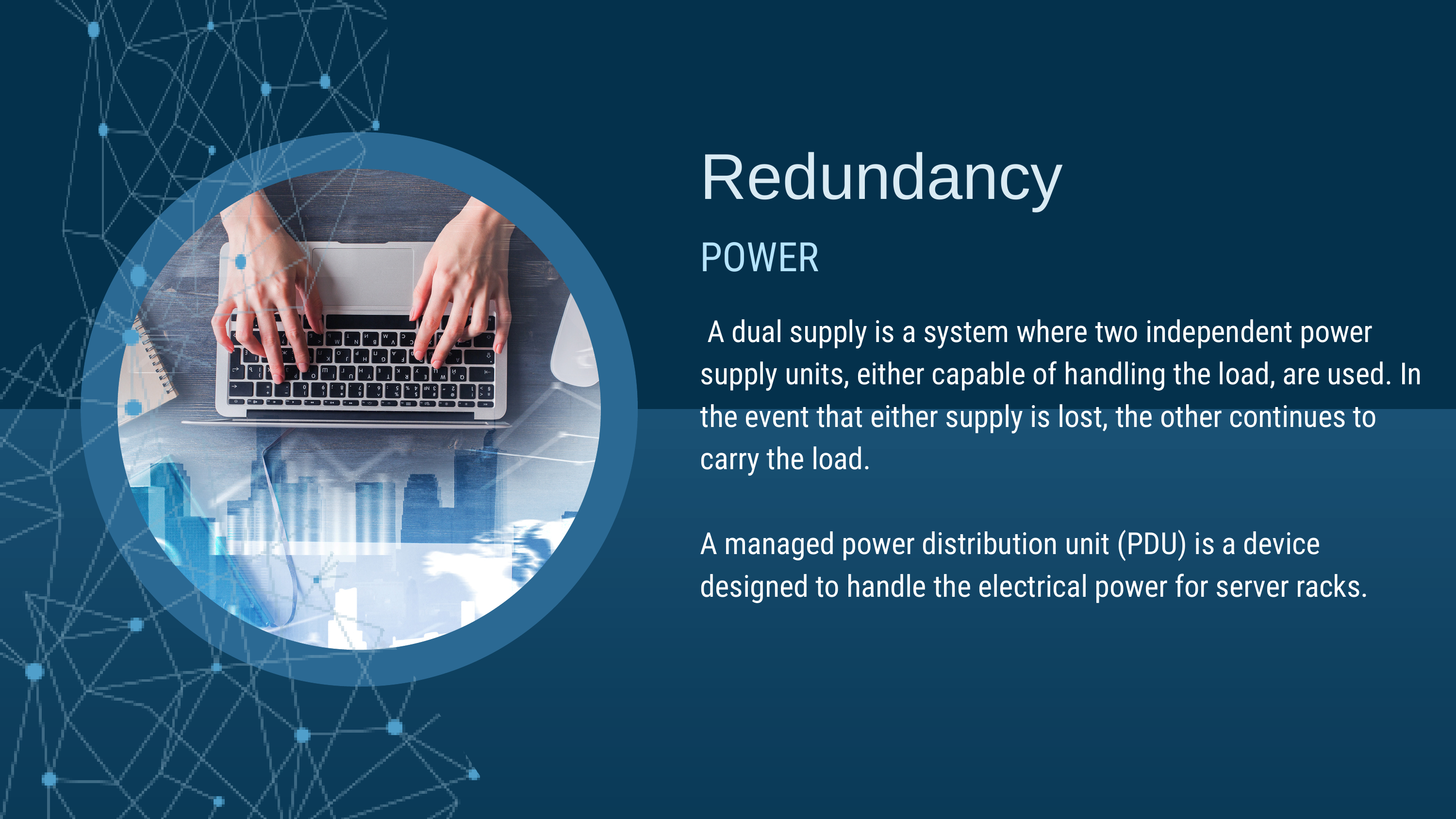

Redundancy

POWER
 A dual supply is a system where two independent power supply units, either capable of handling the load, are used. In the event that either supply is lost, the other continues to carry the load.

A managed power distribution unit (PDU) is a device designed to handle the electrical power for server racks.